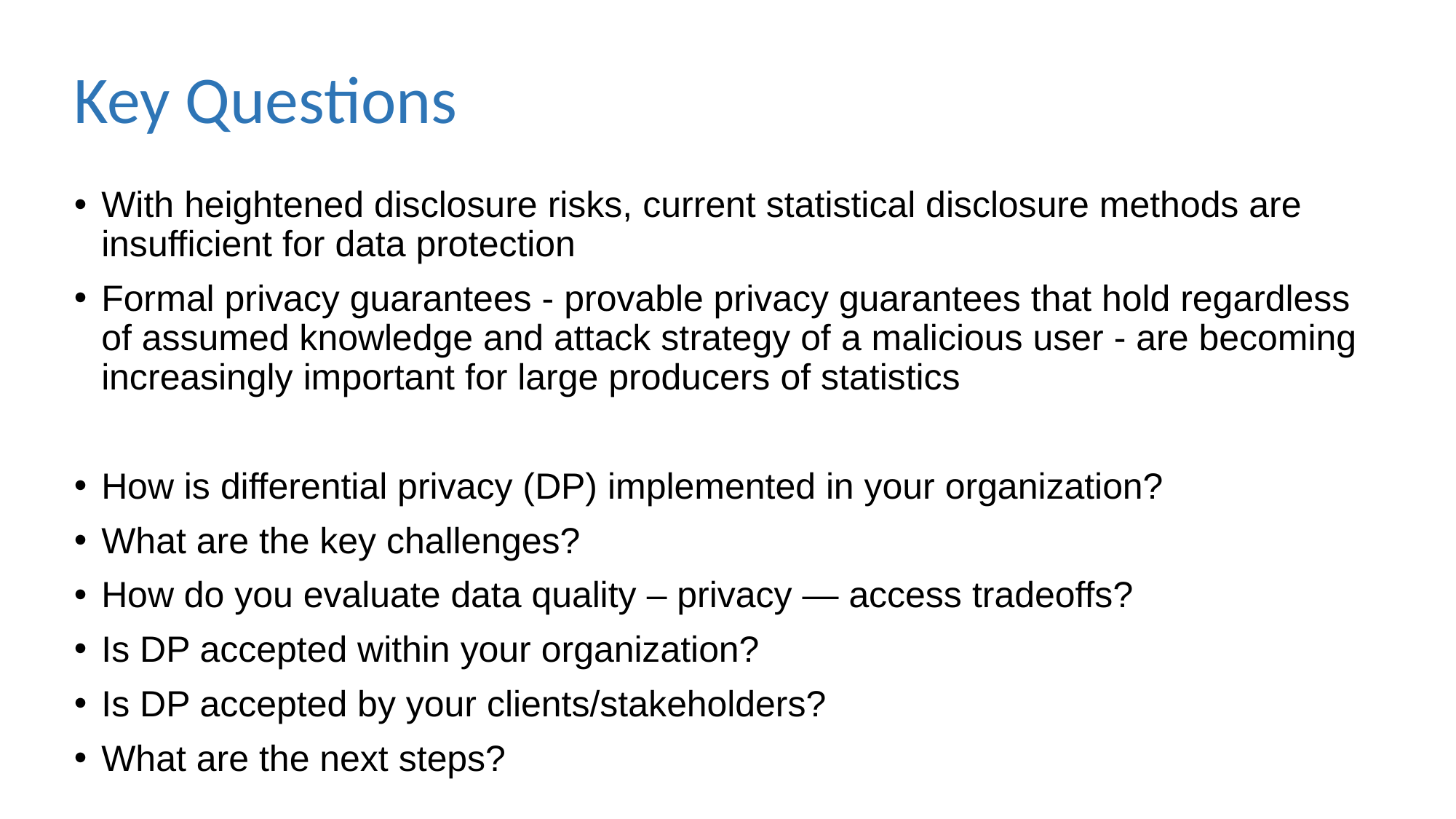

# Key Questions
With heightened disclosure risks, current statistical disclosure methods are insufficient for data protection
Formal privacy guarantees - provable privacy guarantees that hold regardless of assumed knowledge and attack strategy of a malicious user - are becoming increasingly important for large producers of statistics

How is differential privacy (DP) implemented in your organization?
What are the key challenges?
How do you evaluate data quality – privacy — access tradeoffs?
Is DP accepted within your organization?
Is DP accepted by your clients/stakeholders?
What are the next steps?